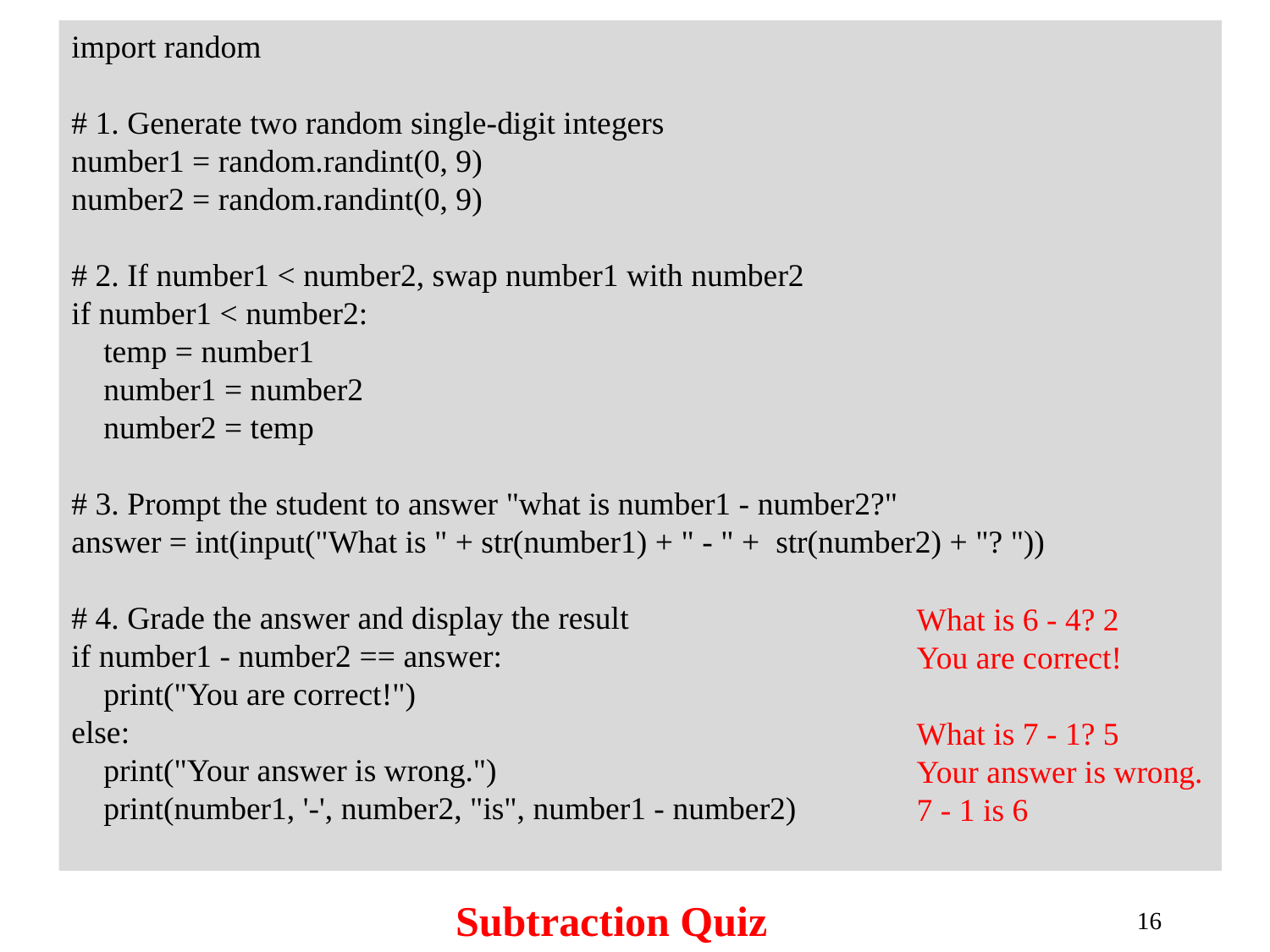

import random

# 1. Generate two random single-digit integers
number1 = random.randint(0, 9)
number2 = random.randint(0, 9)

# 2. If number1 < number2, swap number1 with number2
if number1 < number2:
    temp = number1
    number1 = number2
    number2 = temp

# 3. Prompt the student to answer "what is number1 - number2?"
answer = int(input("What is " + str(number1) + " - " +  str(number2) + "? "))

# 4. Grade the answer and display the result
if number1 - number2 == answer:
    print("You are correct!")
else:
    print("Your answer is wrong.")
    print(number1, '-', number2, "is", number1 - number2)

What is 6 - 4? 2
You are correct!

What is 7 - 1? 5
Your answer is wrong.
7 - 1 is 6
Subtraction Quiz
16